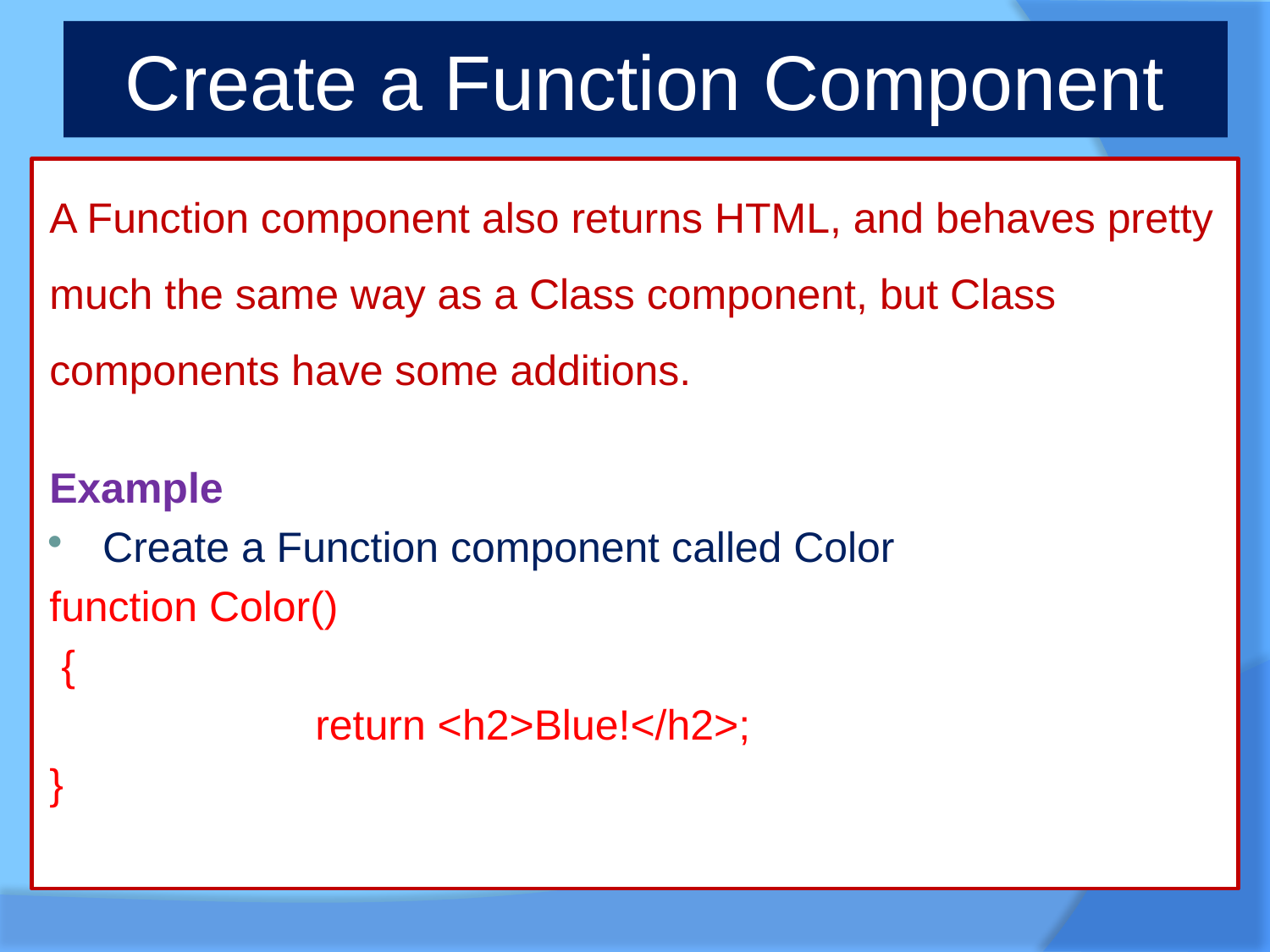

# Create a Function Component
A Function component also returns HTML, and behaves pretty much the same way as a Class component, but Class components have some additions.

Example
Create a Function component called Color
function Color()
 {
		 return <h2>Blue!</h2>;
}